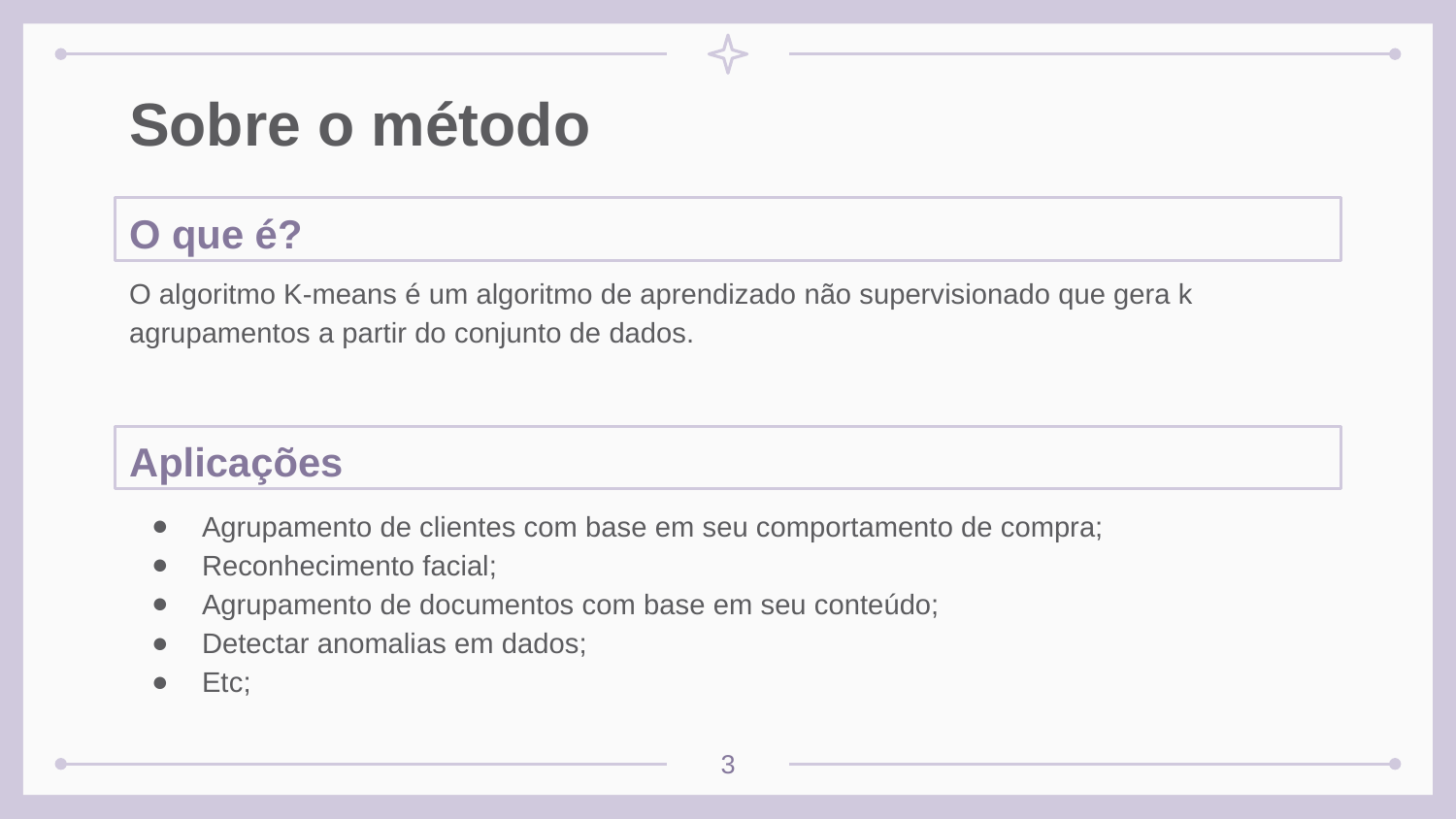

# Sobre o método
O que é?
O algoritmo K-means é um algoritmo de aprendizado não supervisionado que gera k agrupamentos a partir do conjunto de dados.
Aplicações
Agrupamento de clientes com base em seu comportamento de compra;
Reconhecimento facial;
Agrupamento de documentos com base em seu conteúdo;
Detectar anomalias em dados;
Etc;
3